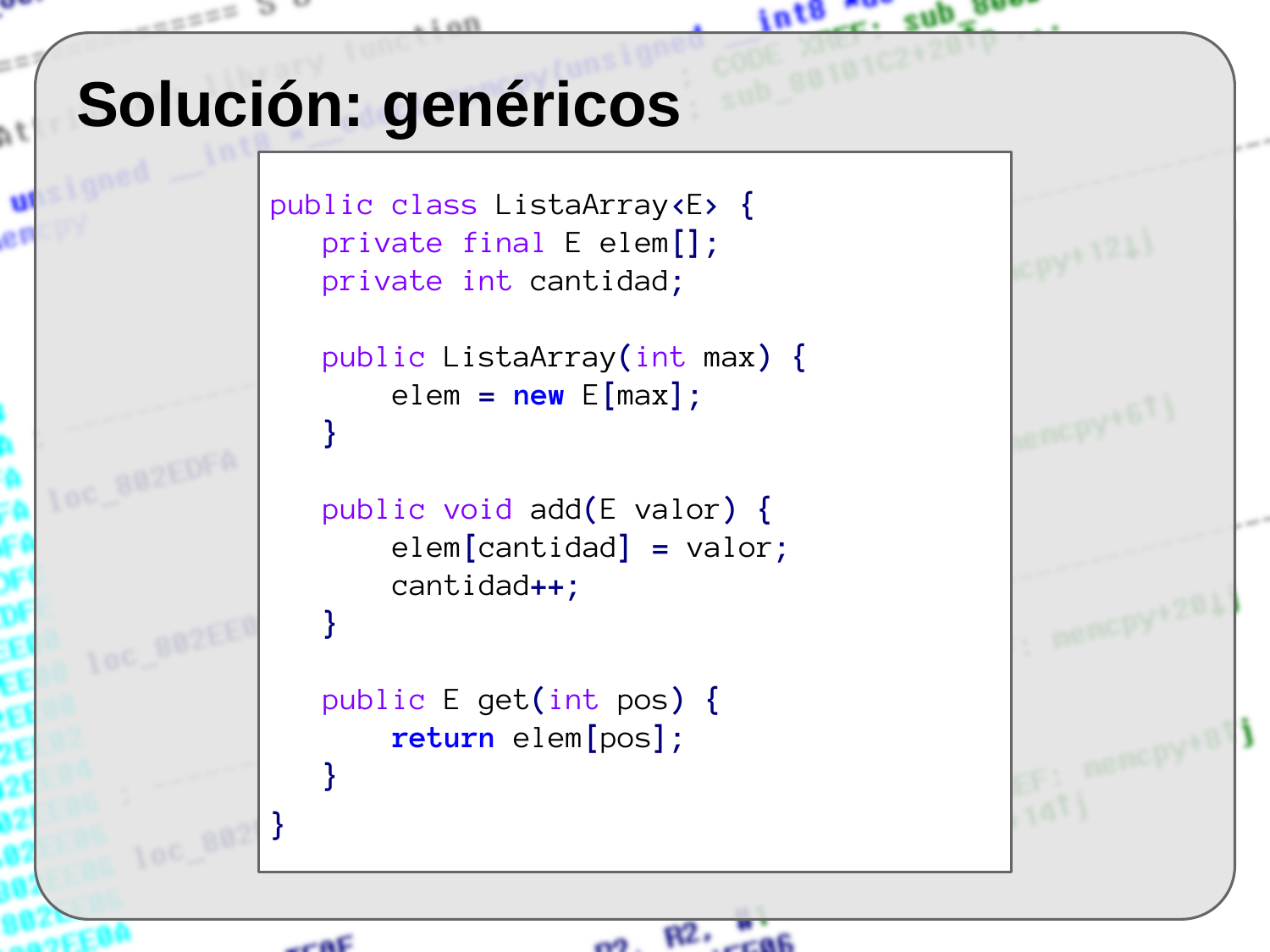

# Solución: genéricos
public class ListaArray<E> {
   private final E elem[];
   private int cantidad;

   public ListaArray(int max) {
       elem = new E[max];
   }

   public void add(E valor) {
       elem[cantidad] = valor;
       cantidad++;
   }

   public E get(int pos) {
       return elem[pos];
   }
}